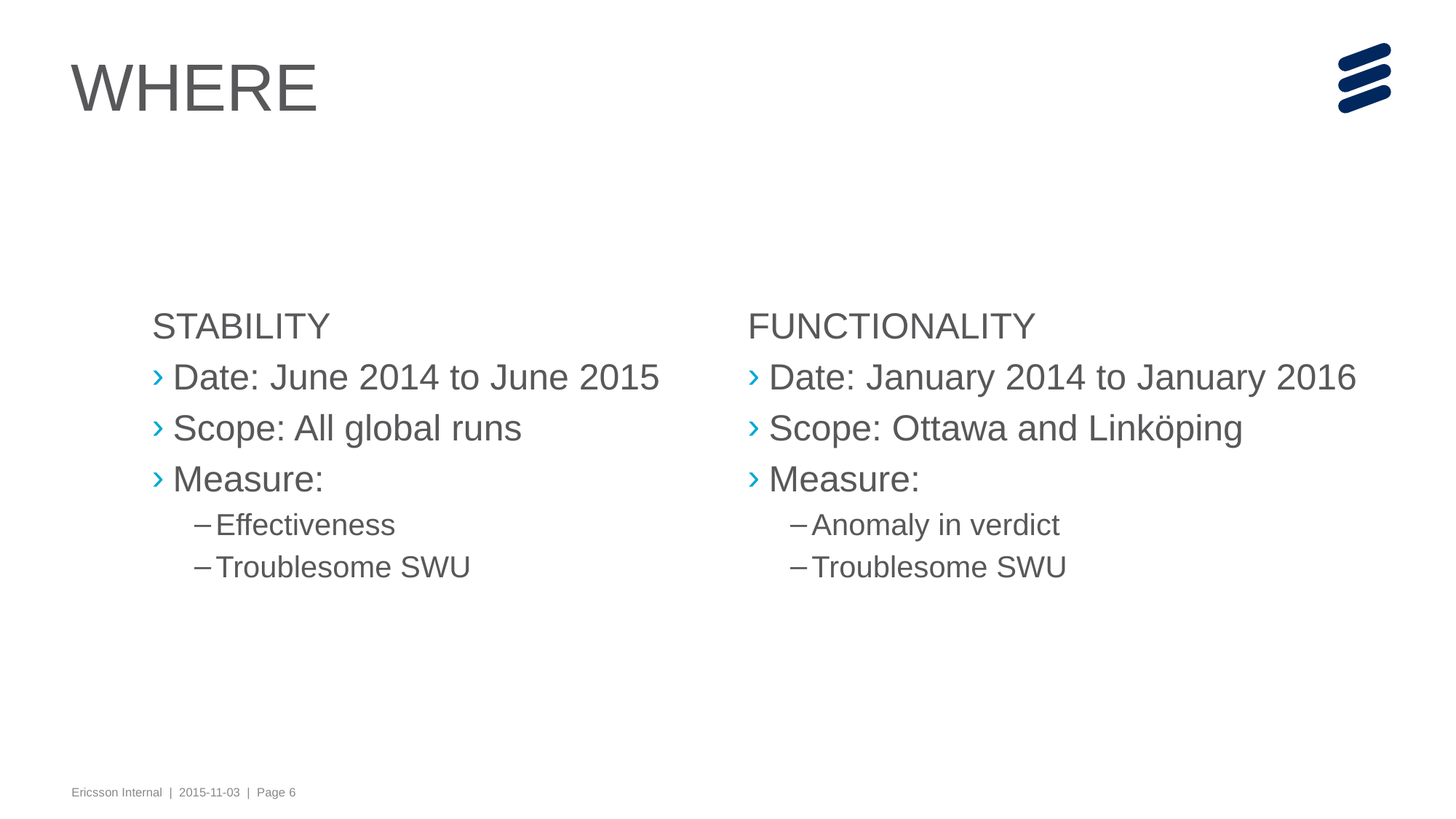

# WHERE
STABILITY
Date: June 2014 to June 2015
Scope: All global runs
Measure:
Effectiveness
Troublesome SWU

FUNCTIONALITY
Date: January 2014 to January 2016
Scope: Ottawa and Linköping
Measure:
Anomaly in verdict
Troublesome SWU